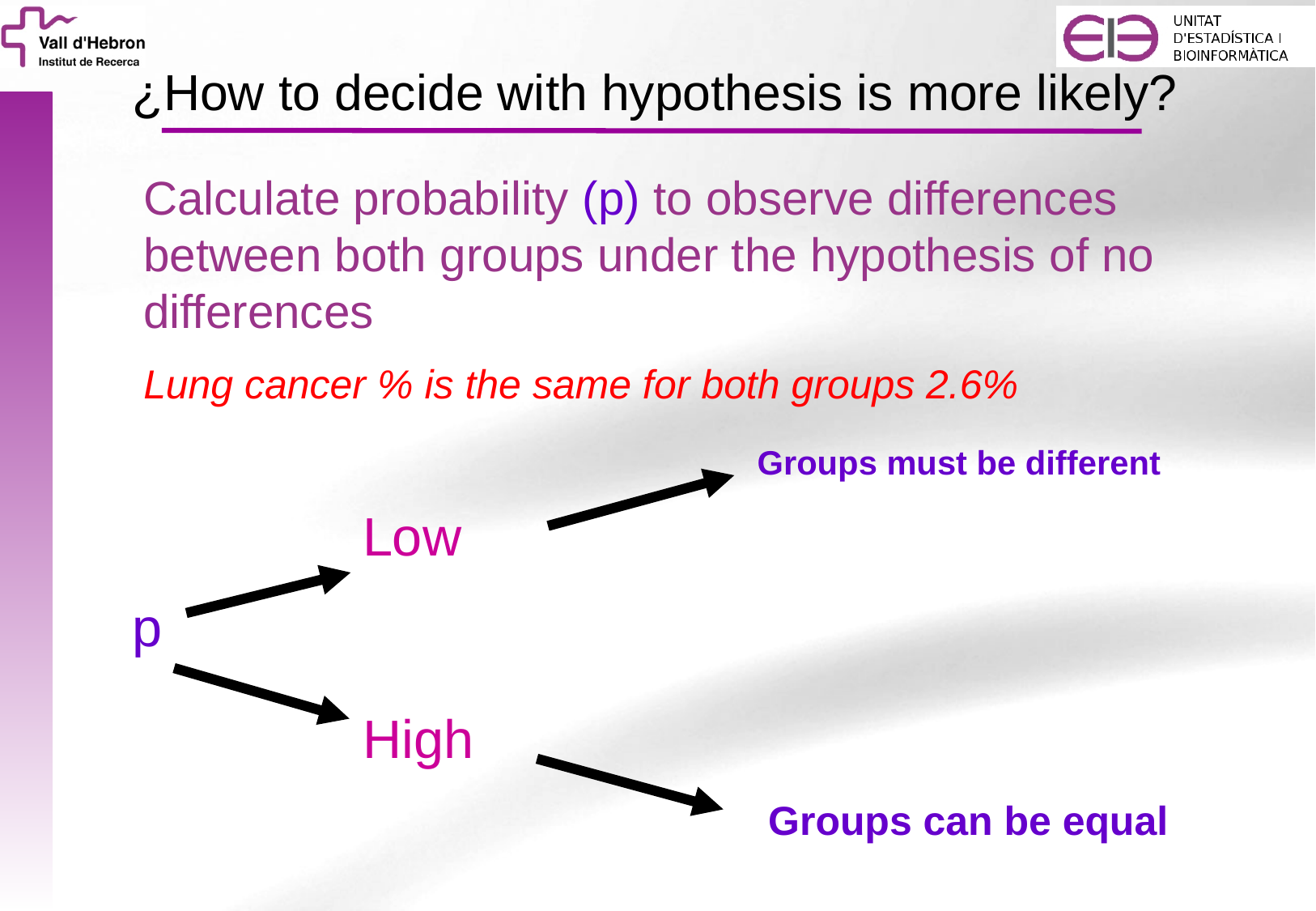

# ¿How to decide with hypothesis is more likely?
Calculate probability (p) to observe differences between both groups under the hypothesis of no differences
Lung cancer % is the same for both groups 2.6%
Groups must be different

Low

p

High

Groups can be equal